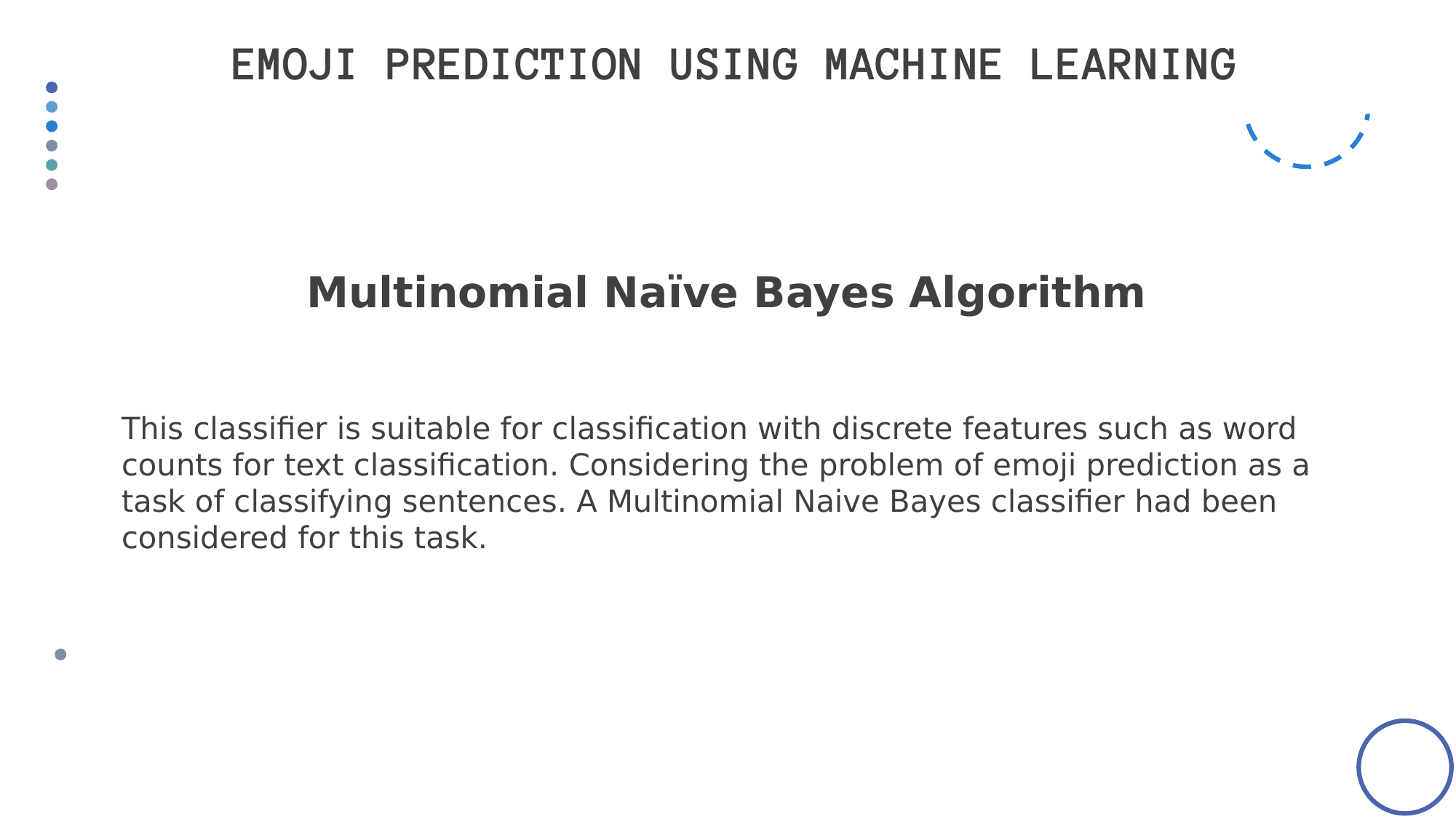

# EMOJI PREDICTION USING MACHINE LEARNING
Multinomial Naïve Bayes Algorithm

This classifier is suitable for classification with discrete features such as word counts for text classification. Considering the problem of emoji prediction as a task of classifying sentences. A Multinomial Naive Bayes classifier had been considered for this task.